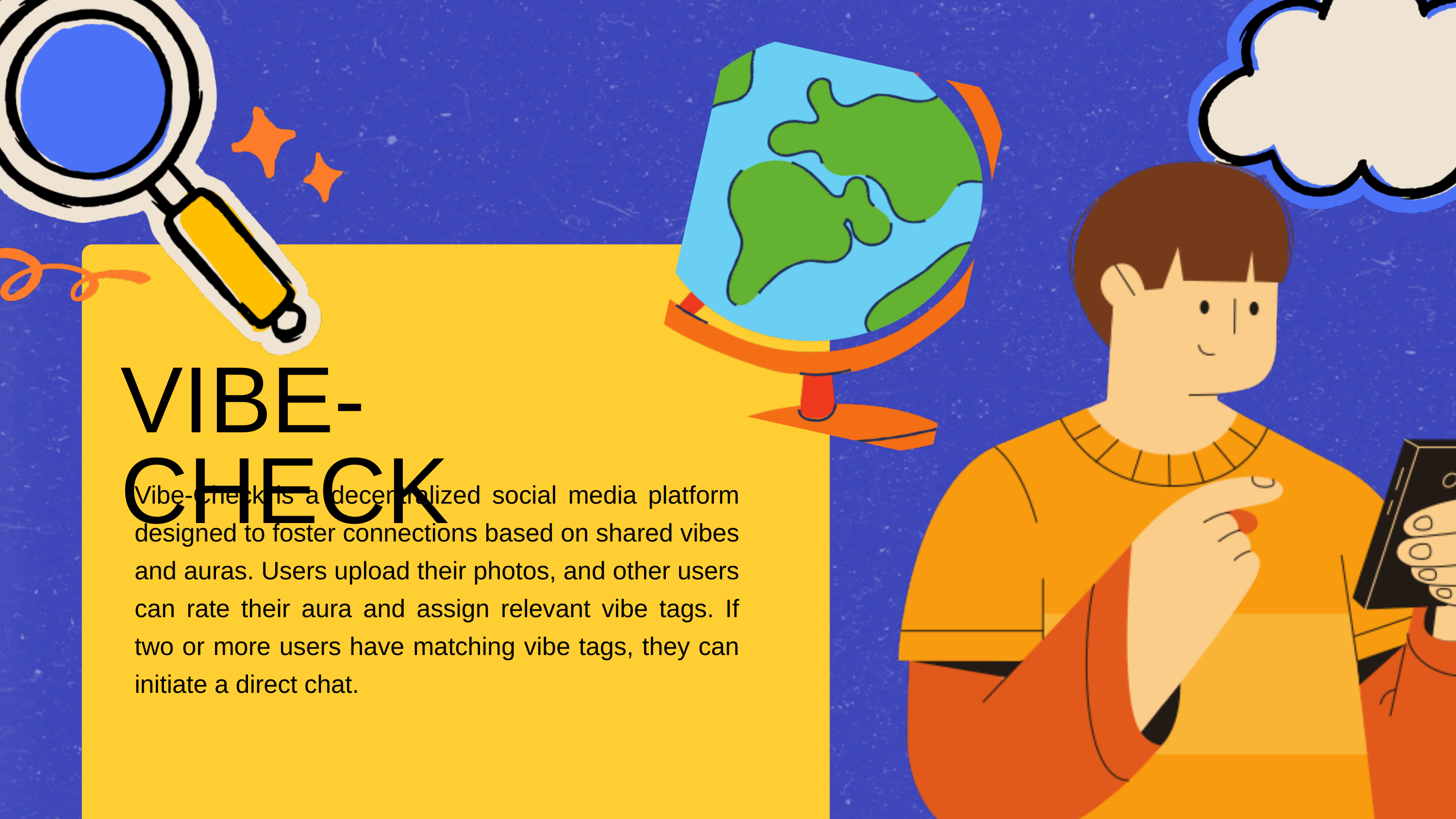

VIBE-CHECK
Vibe-Check is a decentralized social media platform designed to foster connections based on shared vibes and auras. Users upload their photos, and other users can rate their aura and assign relevant vibe tags. If two or more users have matching vibe tags, they can initiate a direct chat.